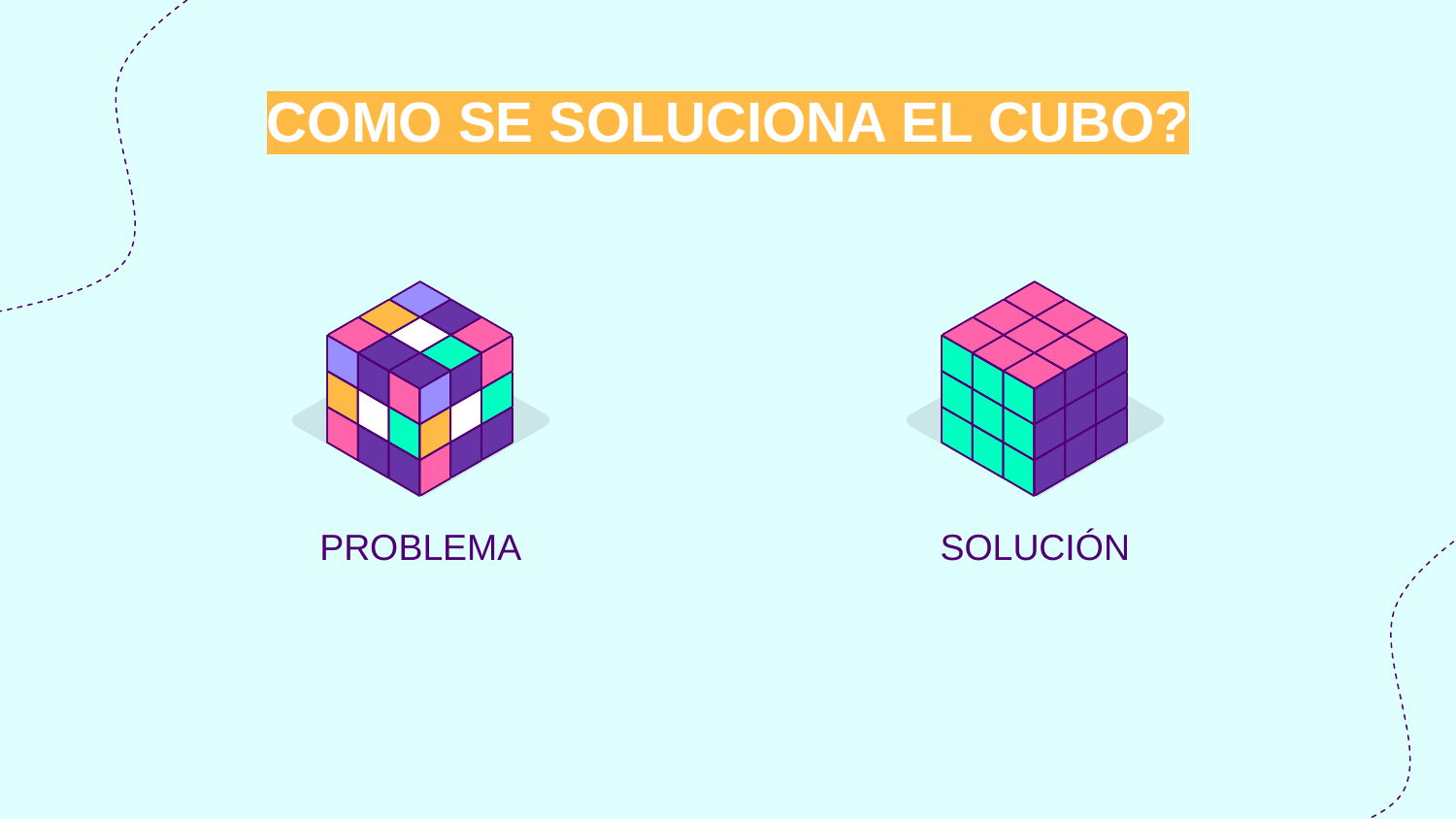

# COMO SE SOLUCIONA EL CUBO?

PROBLEMA
SOLUCIÓN